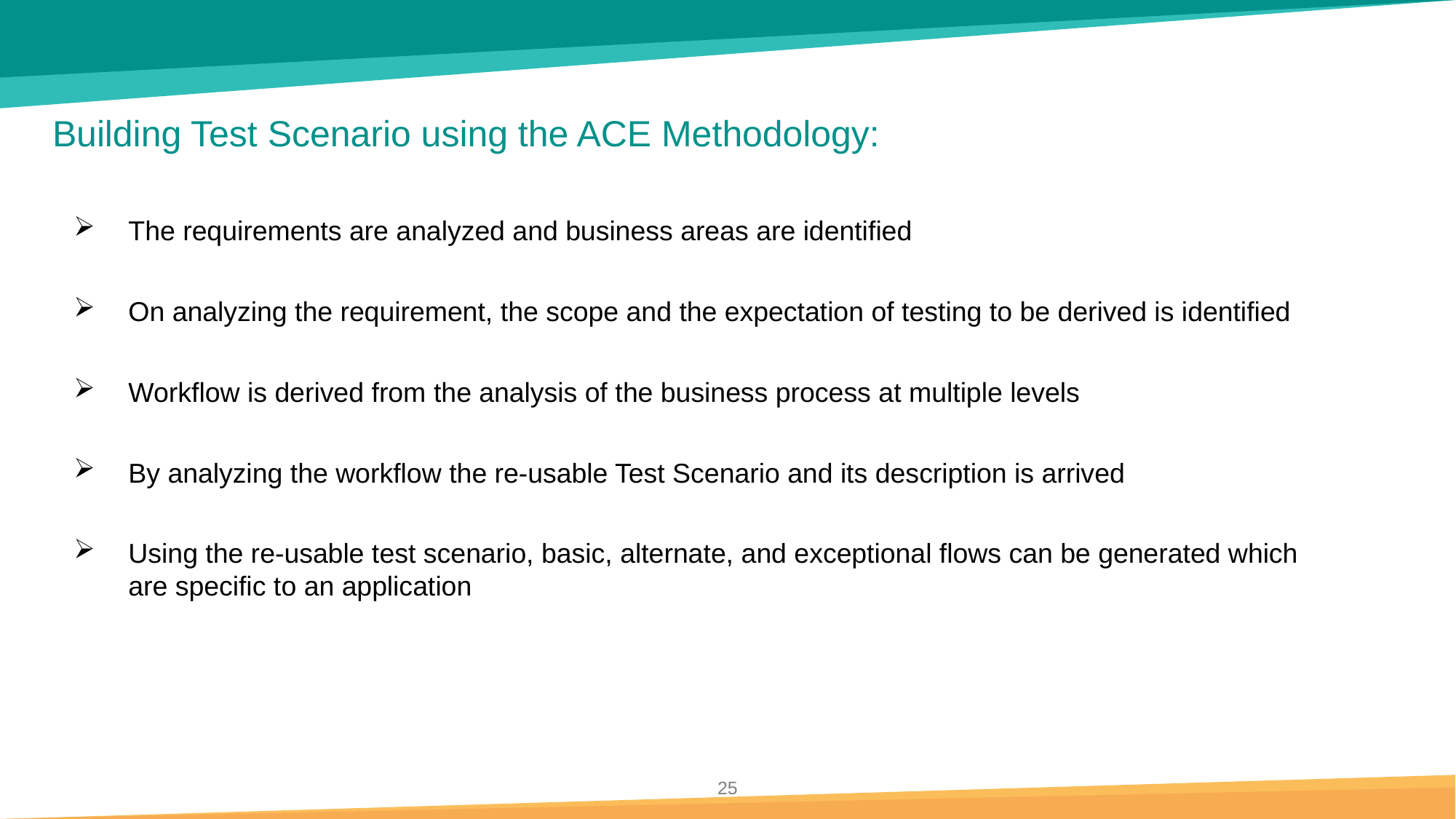

# Building Test Scenario using the ACE Methodology:
The requirements are analyzed and business areas are identified

On analyzing the requirement, the scope and the expectation of testing to be derived is identified

Workflow is derived from the analysis of the business process at multiple levels

By analyzing the workflow the re-usable Test Scenario and its description is arrived

Using the re-usable test scenario, basic, alternate, and exceptional flows can be generated which are specific to an application